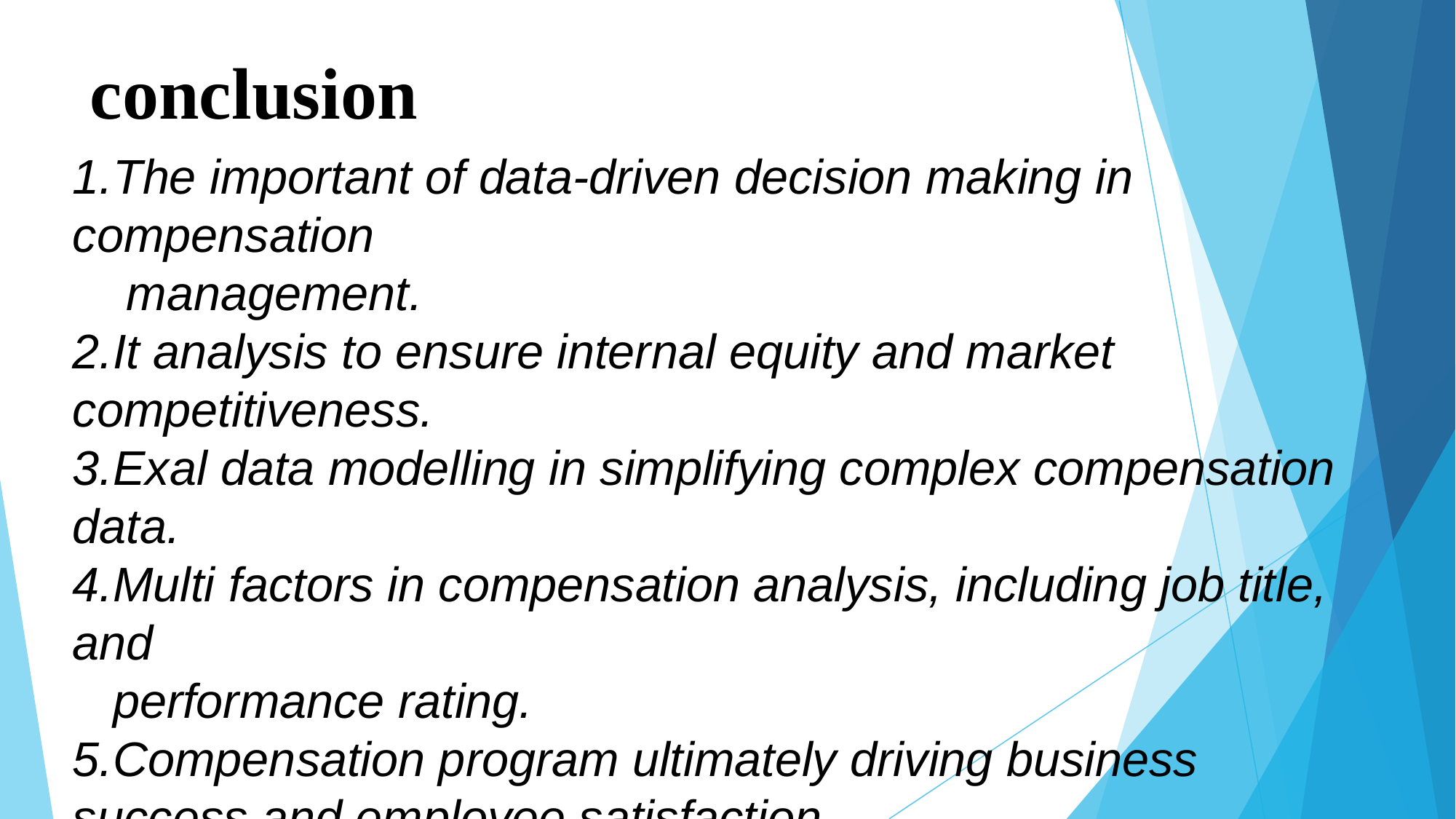

# conclusion
1.The important of data-driven decision making in compensation
    management.
2.It analysis to ensure internal equity and market competitiveness.
3.Exal data modelling in simplifying complex compensation data.
4.Multi factors in compensation analysis, including job title, and
   performance rating.
5.Compensation program ultimately driving business success and employee satisfaction.